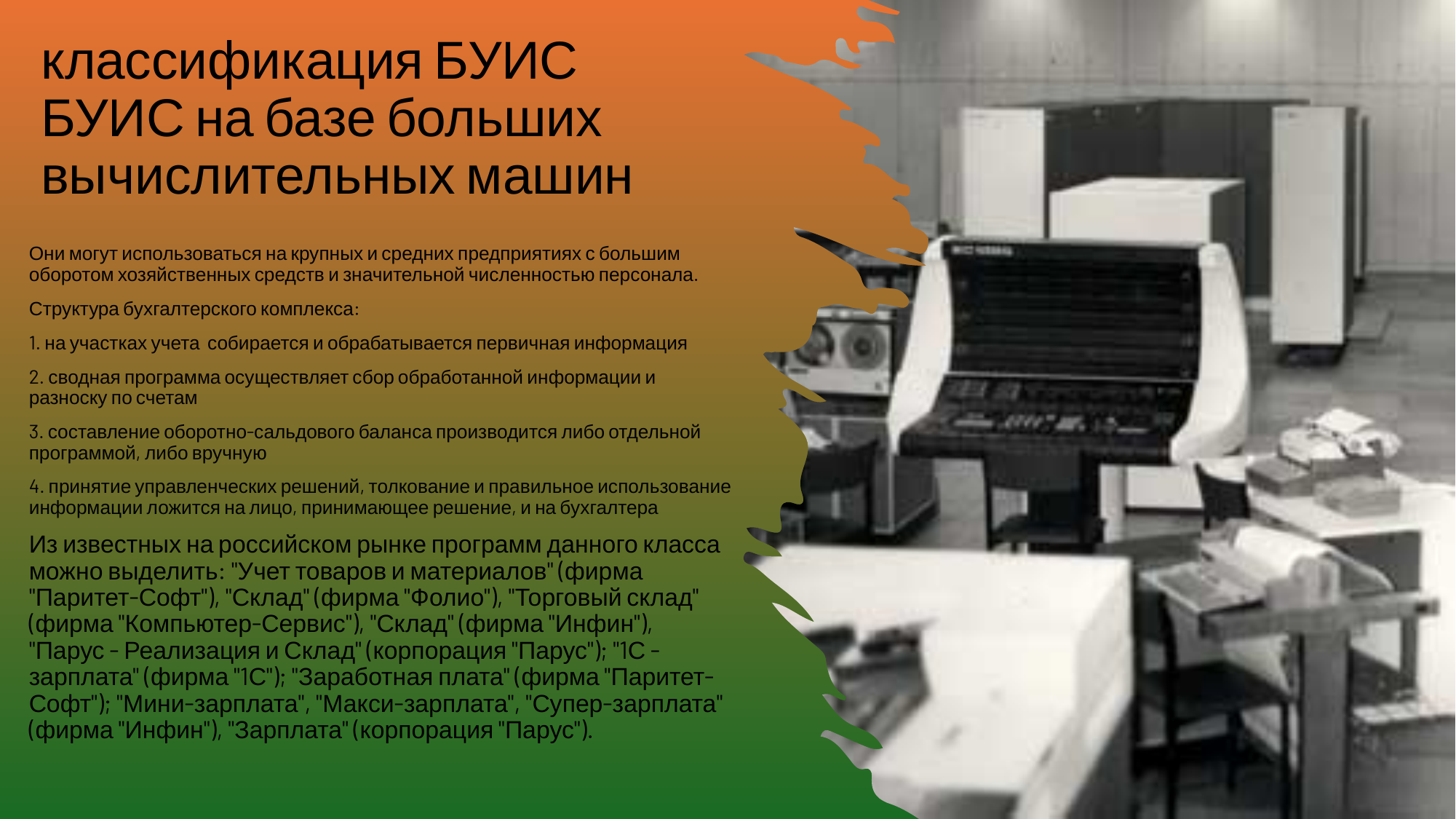

# классификация БУИС БУИС на базе больших вычислительных машин
Они могут использоваться на крупных и средних предприятиях с большим оборотом хозяйственных средств и значительной численностью персонала.
Структура бухгалтерского комплекса:
1. на участках учета  собирается и обрабатывается первичная информация
2. сводная программа осуществляет сбор обработанной информации и разноску по счетам
3. составление оборотно-сальдового баланса производится либо отдельной программой, либо вручную
4. принятие управленческих решений, толкование и правильное использование информации ложится на лицо, принимающее решение, и на бухгалтера
Из известных на российском рынке программ данного класса можно выделить: "Учет товаров и материалов" (фирма "Паритет-Софт"), "Склад" (фирма "Фолио"), "Торговый склад" (фирма "Компьютер-Сервис"), "Склад" (фирма "Инфин"), "Парус - Реализация и Склад" (корпорация "Парус"); "1С - зарплата" (фирма "1С"); "Заработная плата" (фирма "Паритет-Софт"); "Мини-зарплата", "Макси-зарплата", "Супер-зарплата" (фирма "Инфин"), "Зарплата" (корпорация "Парус").